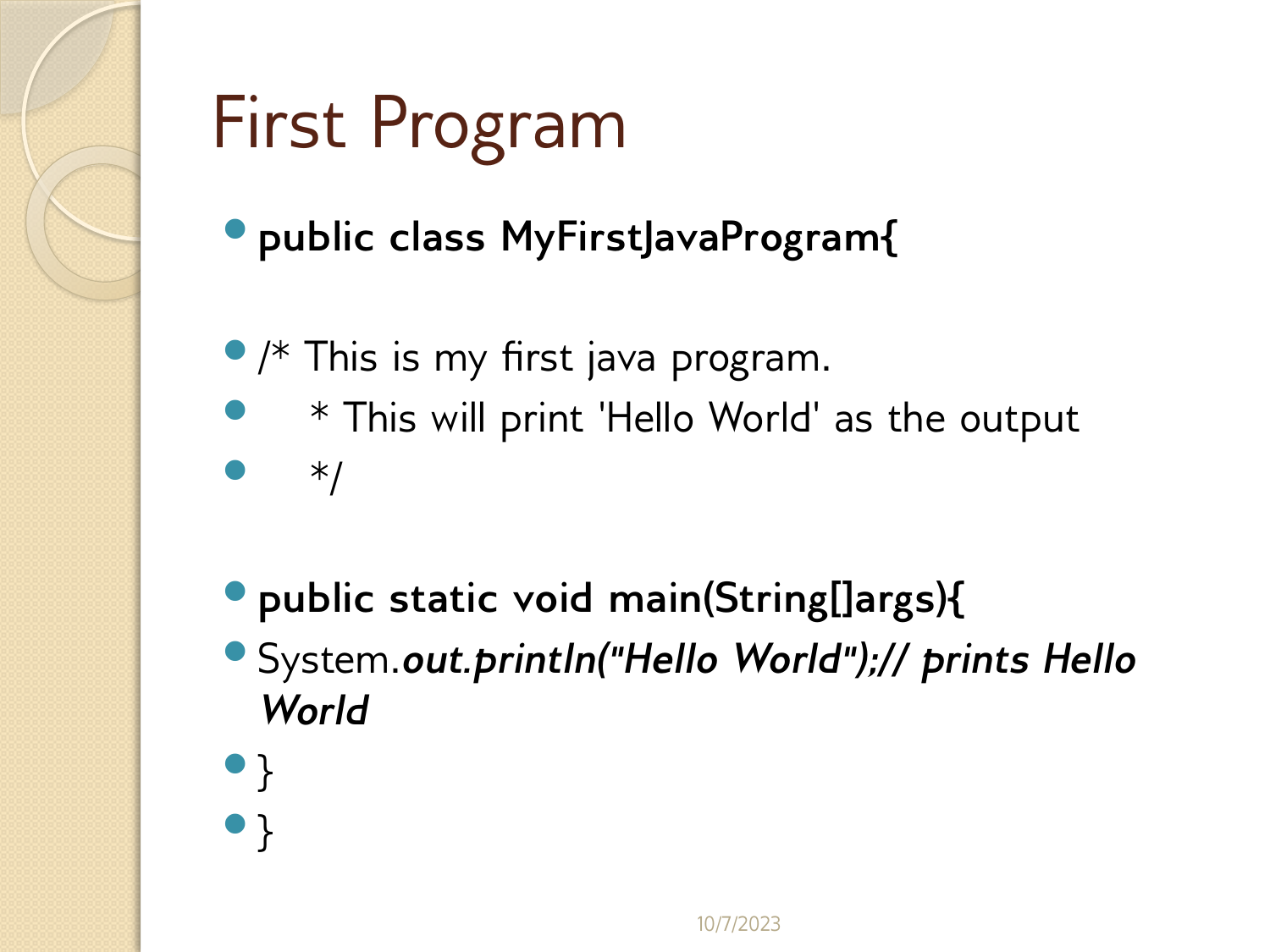

# First Program
public class MyFirstJavaProgram{

/* This is my first java program.
    * This will print 'Hello World' as the output
    */

public static void main(String[]args){
System.out.println("Hello World");// prints Hello World
}
}
10/7/2023